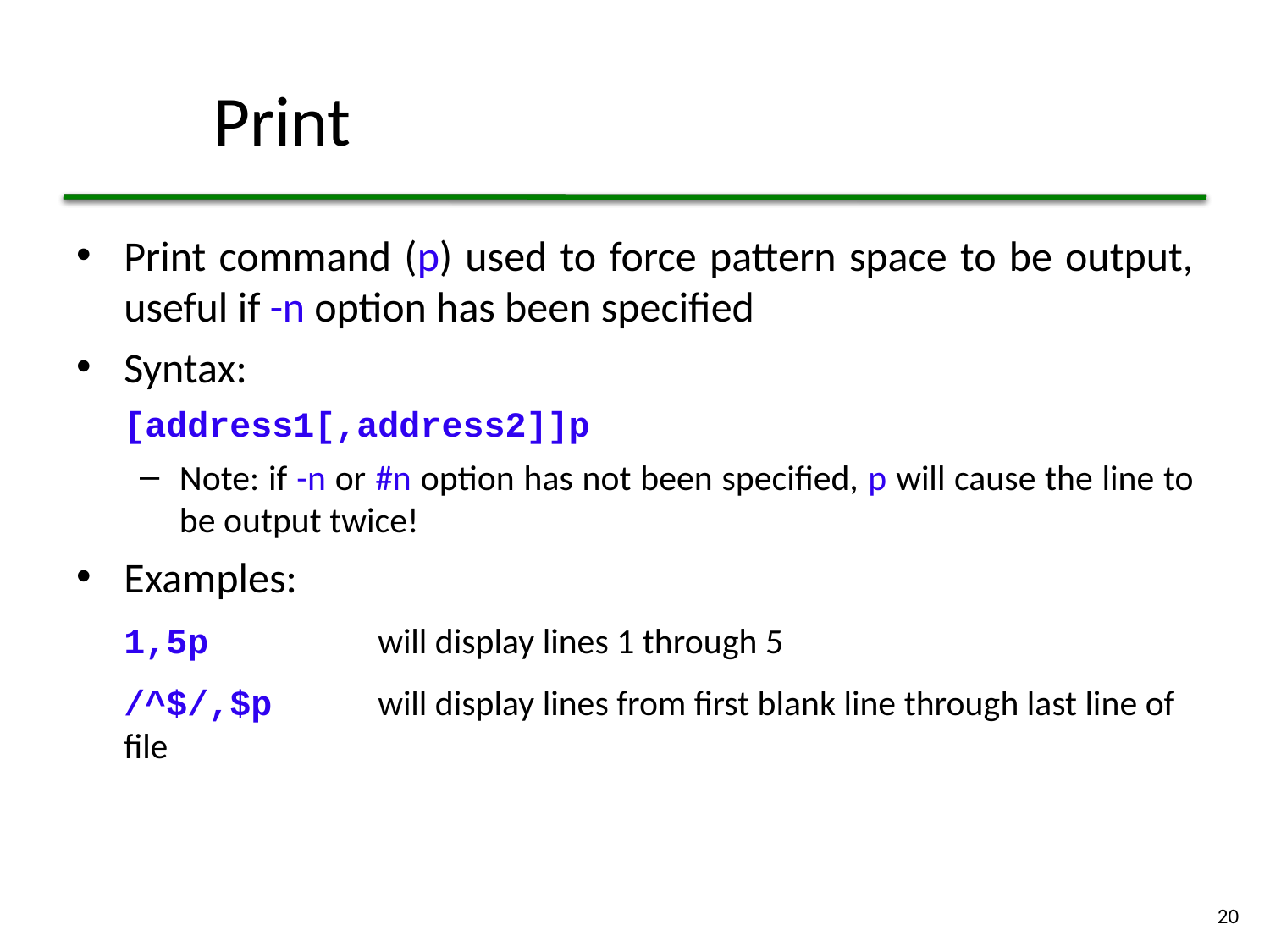

# Print
Print command (p) used to force pattern space to be output, useful if -n option has been specified
Syntax:
	[address1[,address2]]p
Note: if -n or #n option has not been specified, p will cause the line to be output twice!
Examples:
	1,5p		will display lines 1 through 5
	/^$/,$p	will display lines from first blank line through last line of file
20